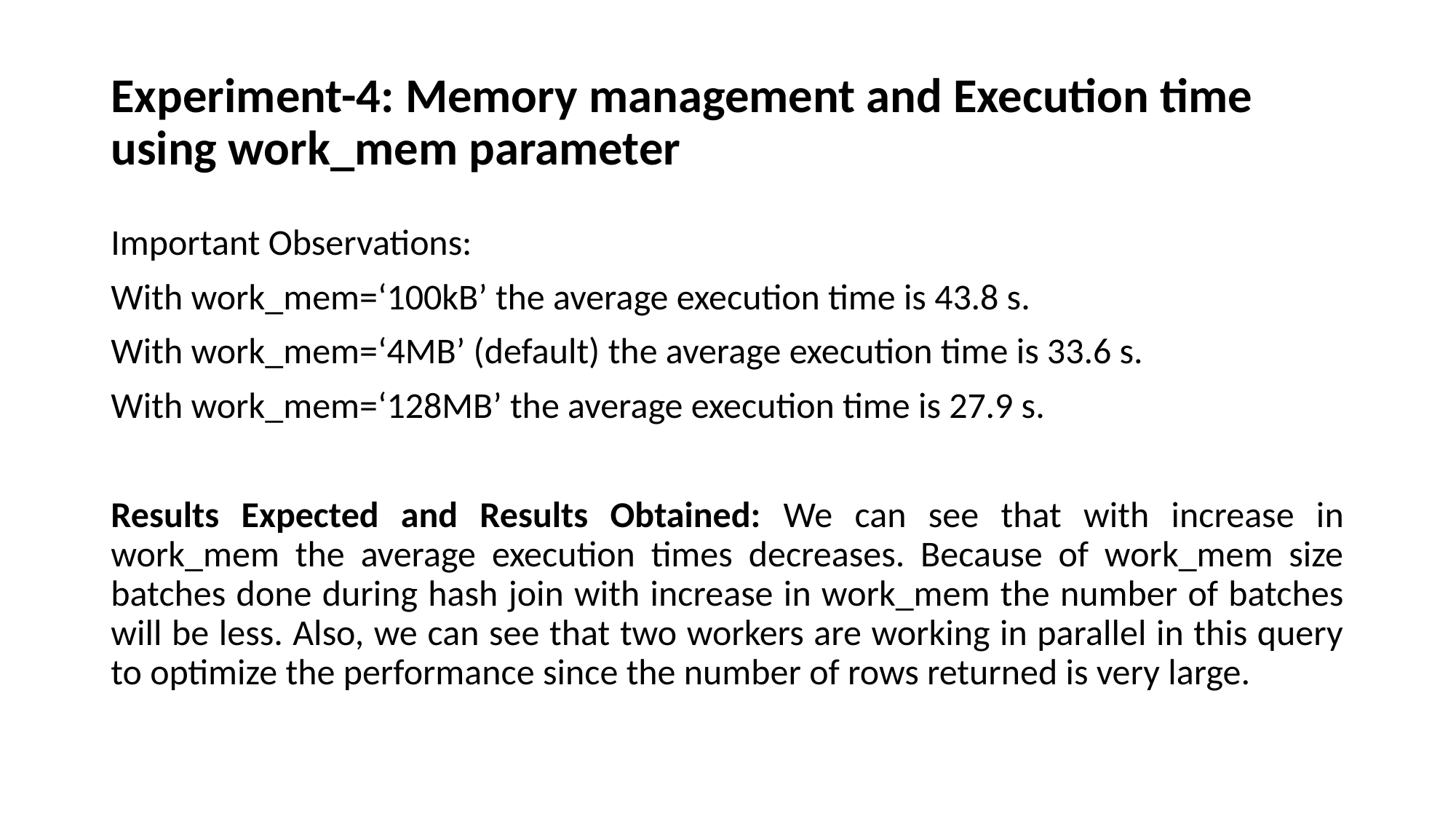

# Experiment-4: Memory management and Execution time using work_mem parameter
Important Observations:
With work_mem=‘100kB’ the average execution time is 43.8 s.
With work_mem=‘4MB’ (default) the average execution time is 33.6 s.
With work_mem=‘128MB’ the average execution time is 27.9 s.

Results Expected and Results Obtained: We can see that with increase in work_mem the average execution times decreases. Because of work_mem size batches done during hash join with increase in work_mem the number of batches will be less. Also, we can see that two workers are working in parallel in this query to optimize the performance since the number of rows returned is very large.